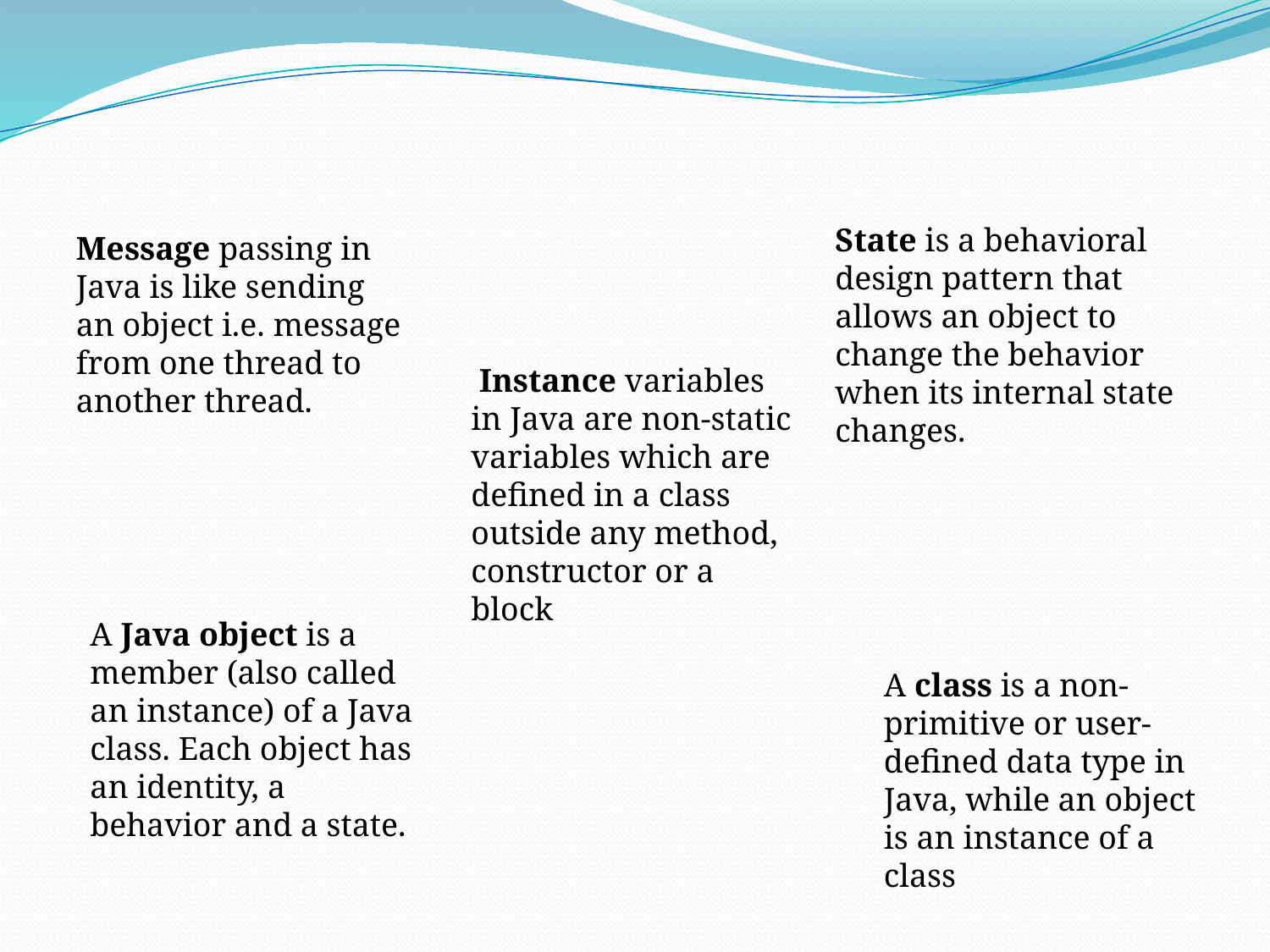

State is a behavioral design pattern that allows an object to change the behavior when its internal state changes.
Message passing in Java is like sending an object i.e. message from one thread to another thread.
 Instance variables in Java are non-static variables which are defined in a class outside any method, constructor or a block
A Java object is a member (also called an instance) of a Java class. Each object has an identity, a behavior and a state.
A class is a non-primitive or user-defined data type in Java, while an object is an instance of a class